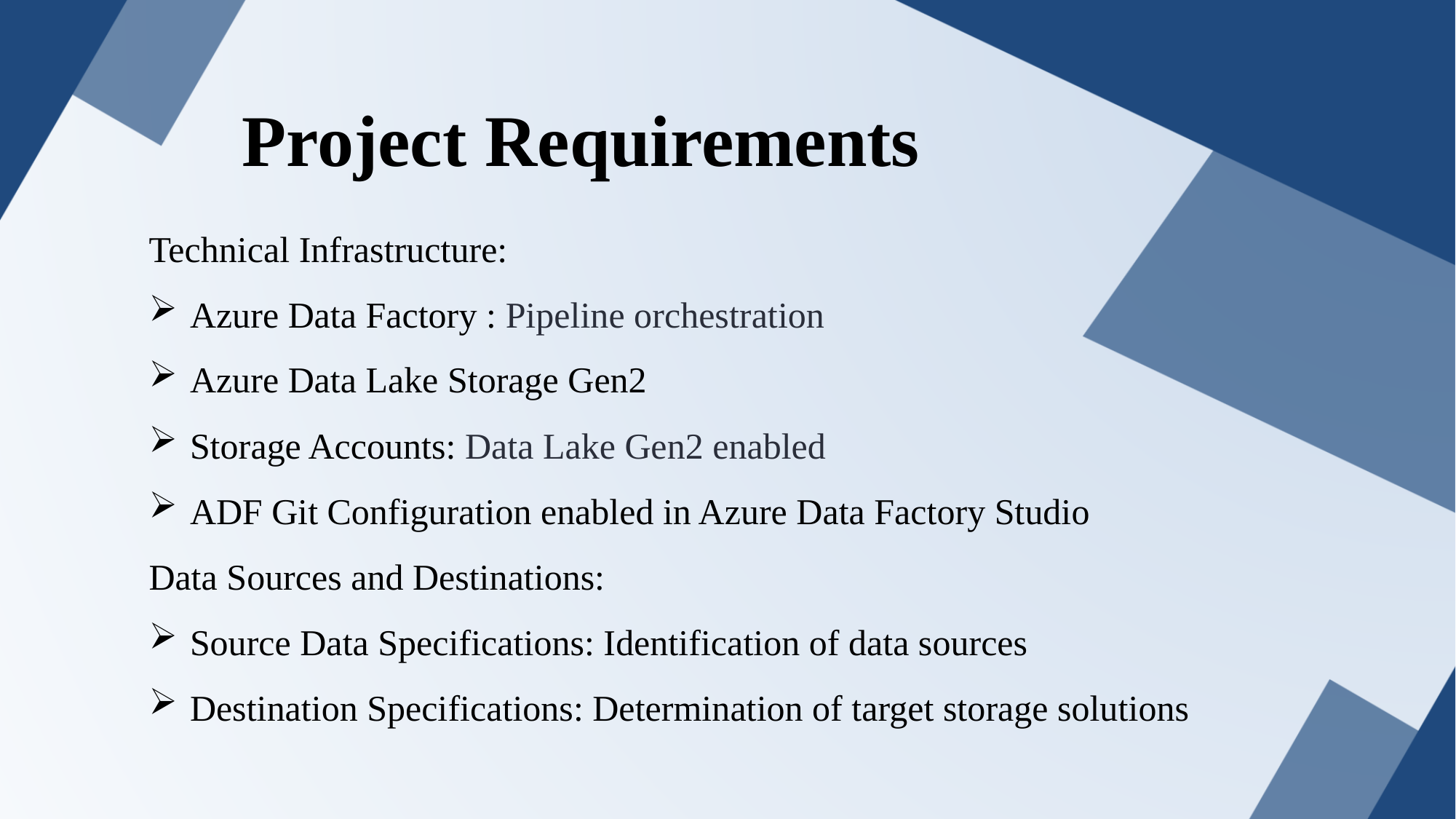

Project Requirements
Technical Infrastructure:
Azure Data Factory : Pipeline orchestration
Azure Data Lake Storage Gen2
Storage Accounts: Data Lake Gen2 enabled
ADF Git Configuration enabled in Azure Data Factory Studio
Data Sources and Destinations:
Source Data Specifications: Identification of data sources
Destination Specifications: Determination of target storage solutions